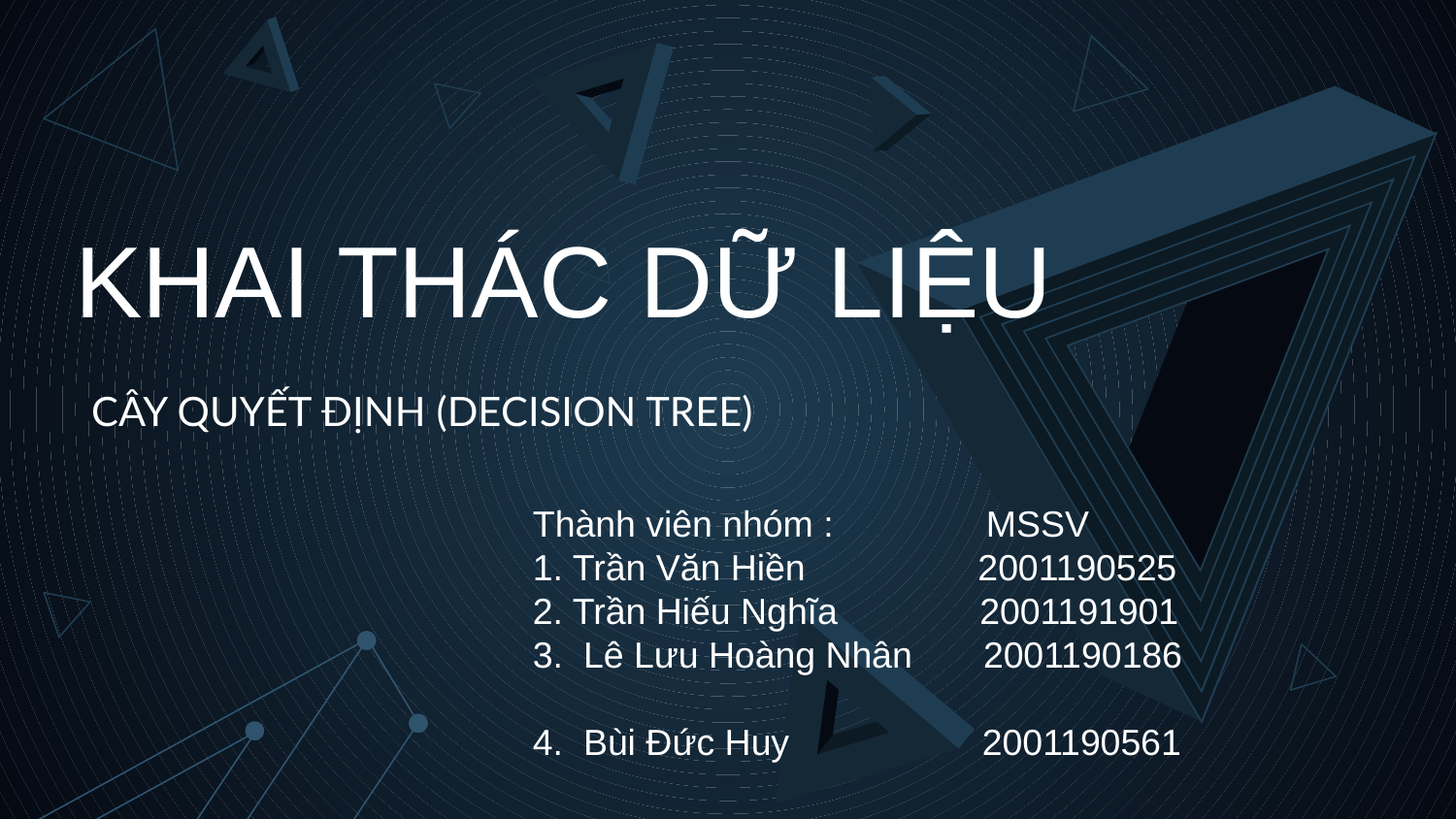

# KHAI THÁC DỮ LIỆU
CÂY QUYẾT ĐỊNH (DECISION TREE)
Thành viên nhóm :               MSSV
1. Trần Văn Hiền                 2001190525
2. Trần Hiếu Nghĩa              2001191901
3.  Lê Lưu Hoàng Nhân       2001190186
4.  Bùi Đức Huy                   2001190561